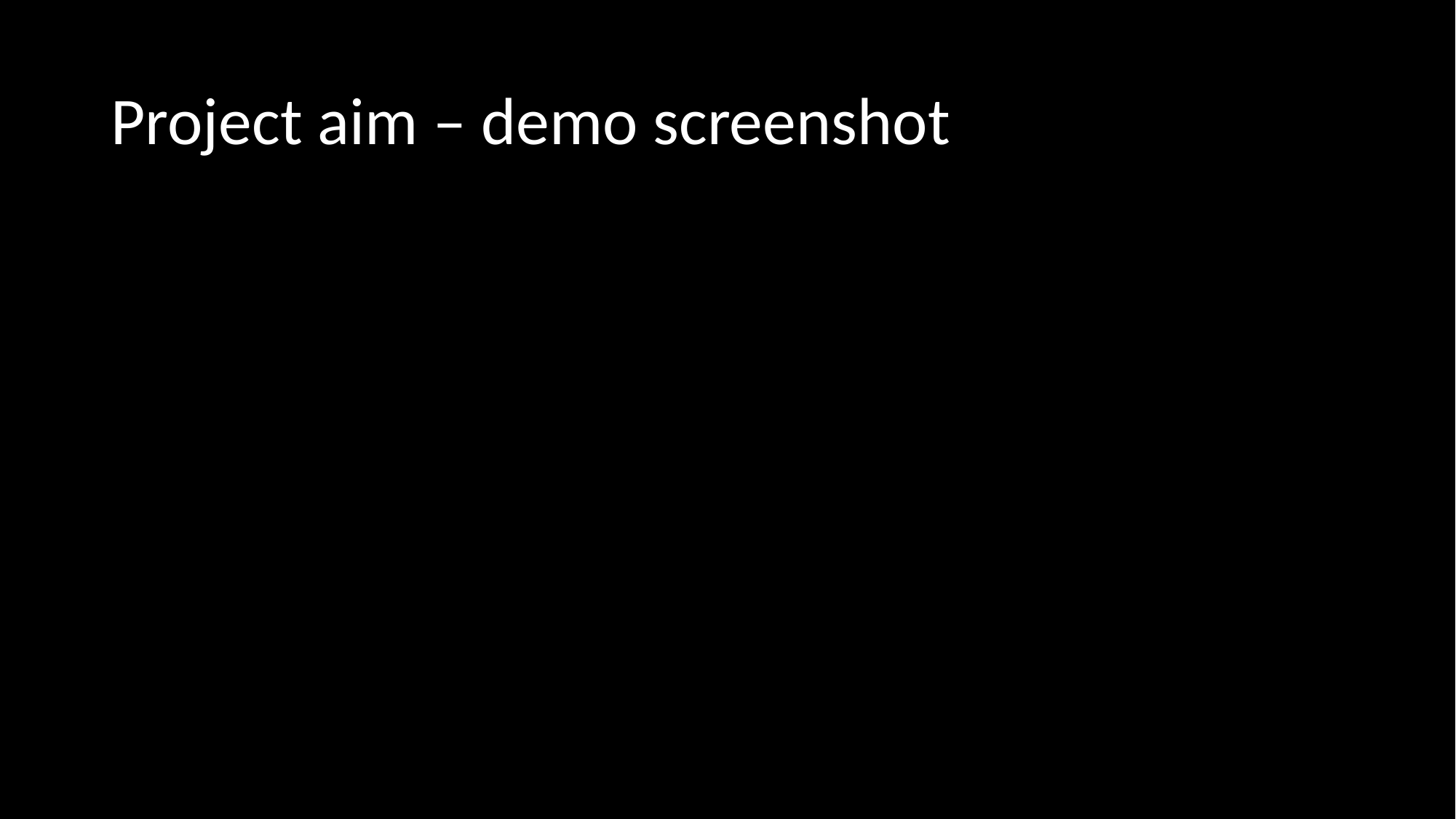

# Project aim – demo screenshot

https://marcellodesales.wordpress.com/2010/01/10/tf-idf-in-hadoop-part-3-documents-in-corpus-and-tfidf-computation/